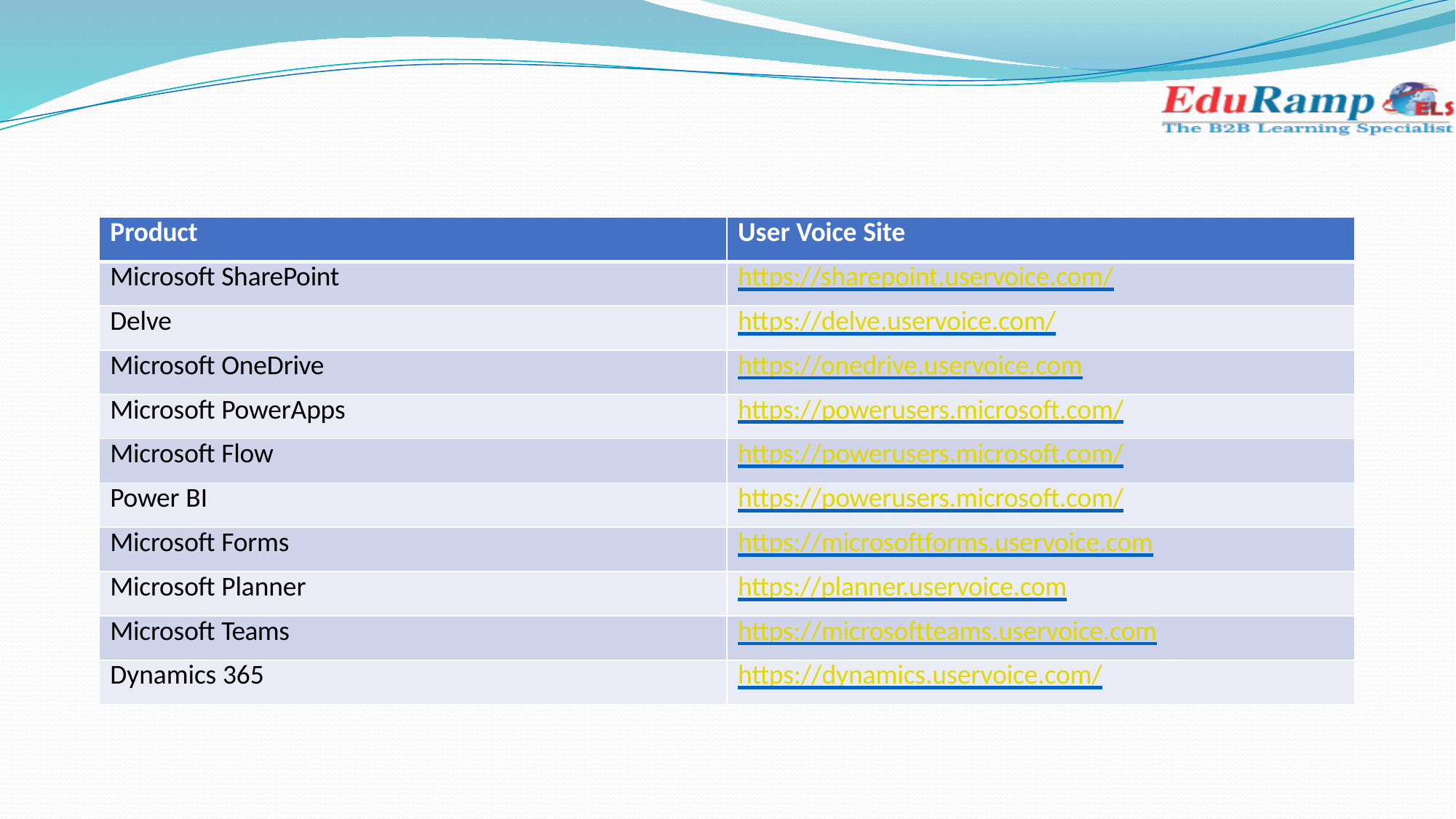

| Product | User Voice Site |
| --- | --- |
| Microsoft SharePoint | https://sharepoint.uservoice.com/ |
| Delve | https://delve.uservoice.com/ |
| Microsoft OneDrive | https://onedrive.uservoice.com |
| Microsoft PowerApps | https://powerusers.microsoft.com/ |
| Microsoft Flow | https://powerusers.microsoft.com/ |
| Power BI | https://powerusers.microsoft.com/ |
| Microsoft Forms | https://microsoftforms.uservoice.com |
| Microsoft Planner | https://planner.uservoice.com |
| Microsoft Teams | https://microsoftteams.uservoice.com |
| Dynamics 365 | https://dynamics.uservoice.com/ |